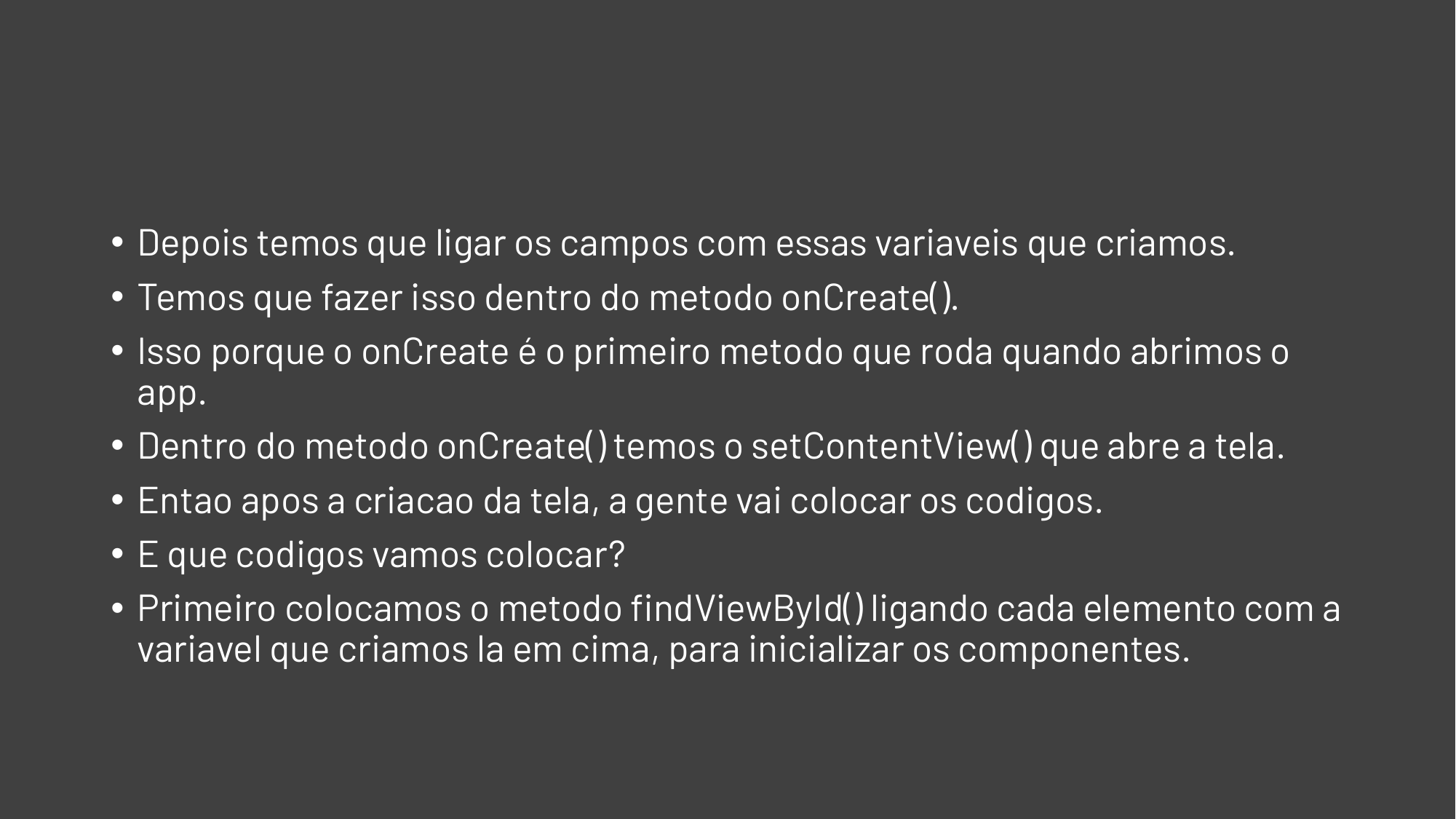

#
Depois temos que ligar os campos com essas variaveis que criamos.
Temos que fazer isso dentro do metodo onCreate().
Isso porque o onCreate é o primeiro metodo que roda quando abrimos o app.
Dentro do metodo onCreate() temos o setContentView() que abre a tela.
Entao apos a criacao da tela, a gente vai colocar os codigos.
E que codigos vamos colocar?
Primeiro colocamos o metodo findViewById() ligando cada elemento com a variavel que criamos la em cima, para inicializar os componentes.